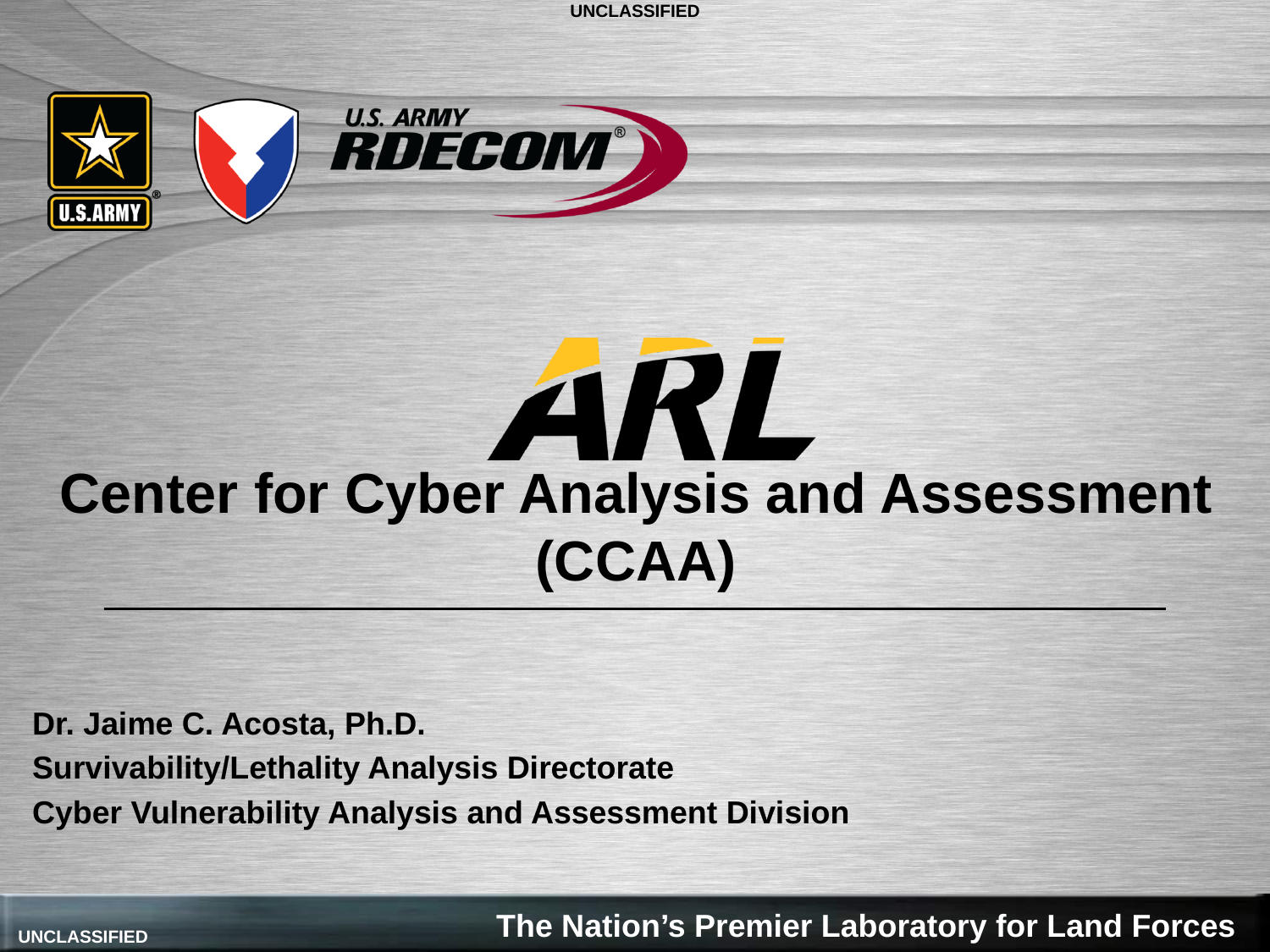

# Center for Cyber Analysis and Assessment (CCAA)
Dr. Jaime C. Acosta, Ph.D.
Survivability/Lethality Analysis Directorate
Cyber Vulnerability Analysis and Assessment Division